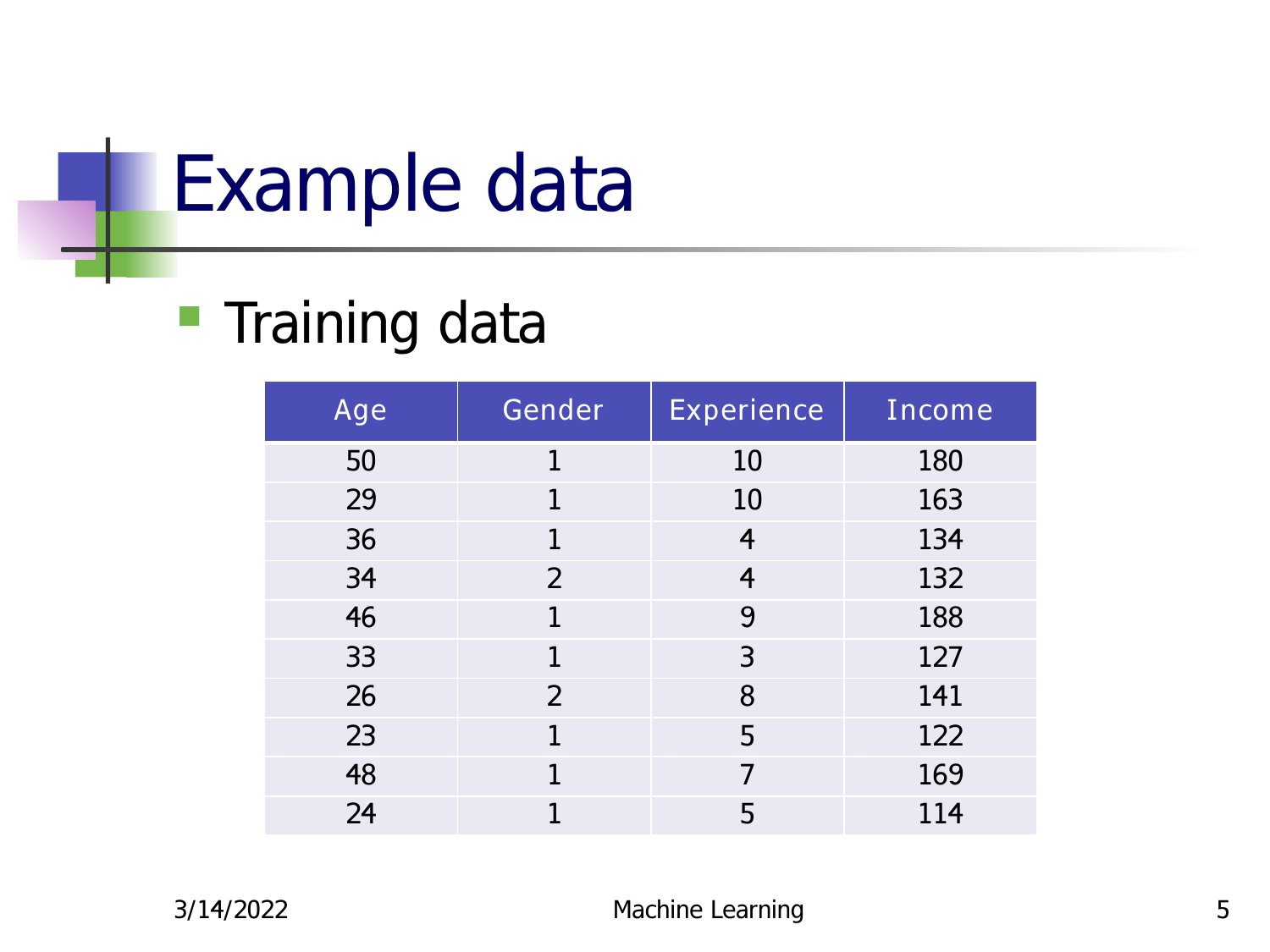

# Example data
Training data
| Age | Gender | Experience | Income |
| --- | --- | --- | --- |
| 50 | 1 | 10 | 180 |
| 29 | 1 | 10 | 163 |
| 36 | 1 | 4 | 134 |
| 34 | 2 | 4 | 132 |
| 46 | 1 | 9 | 188 |
| 33 | 1 | 3 | 127 |
| 26 | 2 | 8 | 141 |
| 23 | 1 | 5 | 122 |
| 48 | 1 | 7 | 169 |
| 24 | 1 | 5 | 114 |
3/14/2022
Machine Learning
5